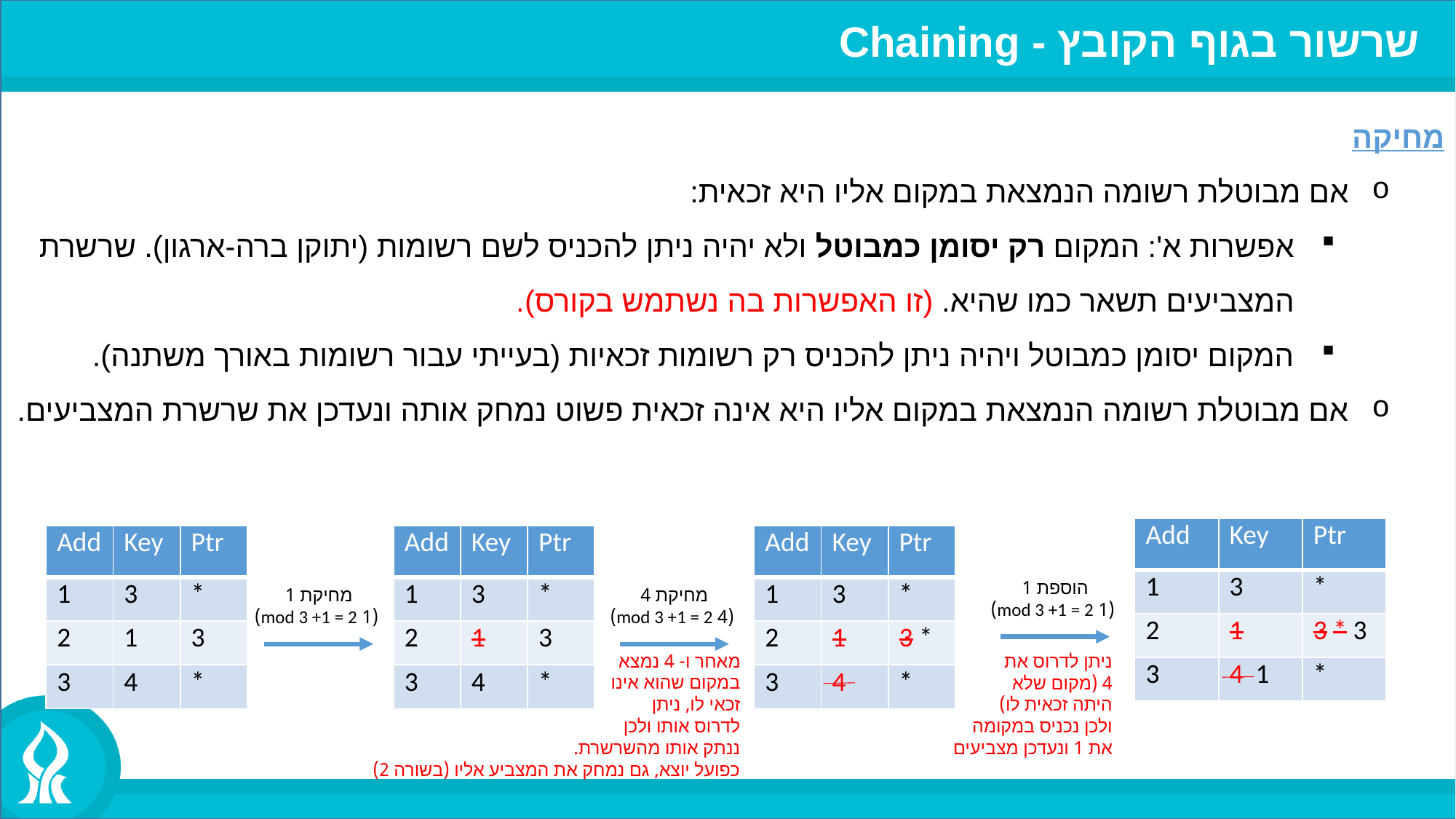

שרשור בגוף הקובץ - Chaining
מחיקה
אם מבוטלת רשומה הנמצאת במקום אליו היא זכאית:
אפשרות א': המקום רק יסומן כמבוטל ולא יהיה ניתן להכניס לשם רשומות (יתוקן ברה-ארגון). שרשרת המצביעים תשאר כמו שהיא. (זו האפשרות בה נשתמש בקורס).
המקום יסומן כמבוטל ויהיה ניתן להכניס רק רשומות זכאיות (בעייתי עבור רשומות באורך משתנה).
אם מבוטלת רשומה הנמצאת במקום אליו היא אינה זכאית פשוט נמחק אותה ונעדכן את שרשרת המצביעים.

| Add | Key | Ptr |
| --- | --- | --- |
| 1 | 3 | \* |
| 2 | 1 | 3 \* 3 |
| 3 | 4 1 | \* |
| Add | Key | Ptr |
| --- | --- | --- |
| 1 | 3 | \* |
| 2 | 1 | 3 |
| 3 | 4 | \* |
| Add | Key | Ptr |
| --- | --- | --- |
| 1 | 3 | \* |
| 2 | 1 | 3 |
| 3 | 4 | \* |
| Add | Key | Ptr |
| --- | --- | --- |
| 1 | 3 | \* |
| 2 | 1 | 3 \* |
| 3 | 4 | \* |
הוספת 1
 (1 mod 3 +1 = 2)
מחיקת 1
 (1 mod 3 +1 = 2)
מחיקת 4
 (4 mod 3 +1 = 2)
מאחר ו- 4 נמצא
במקום שהוא אינו
זכאי לו, ניתן
לדרוס אותו ולכן
ננתק אותו מהשרשרת.
כפועל יוצא, גם נמחק את המצביע אליו (בשורה 2)
ניתן לדרוס את
4 (מקום שלא
היתה זכאית לו)
ולכן נכניס במקומה
את 1 ונעדכן מצביעים